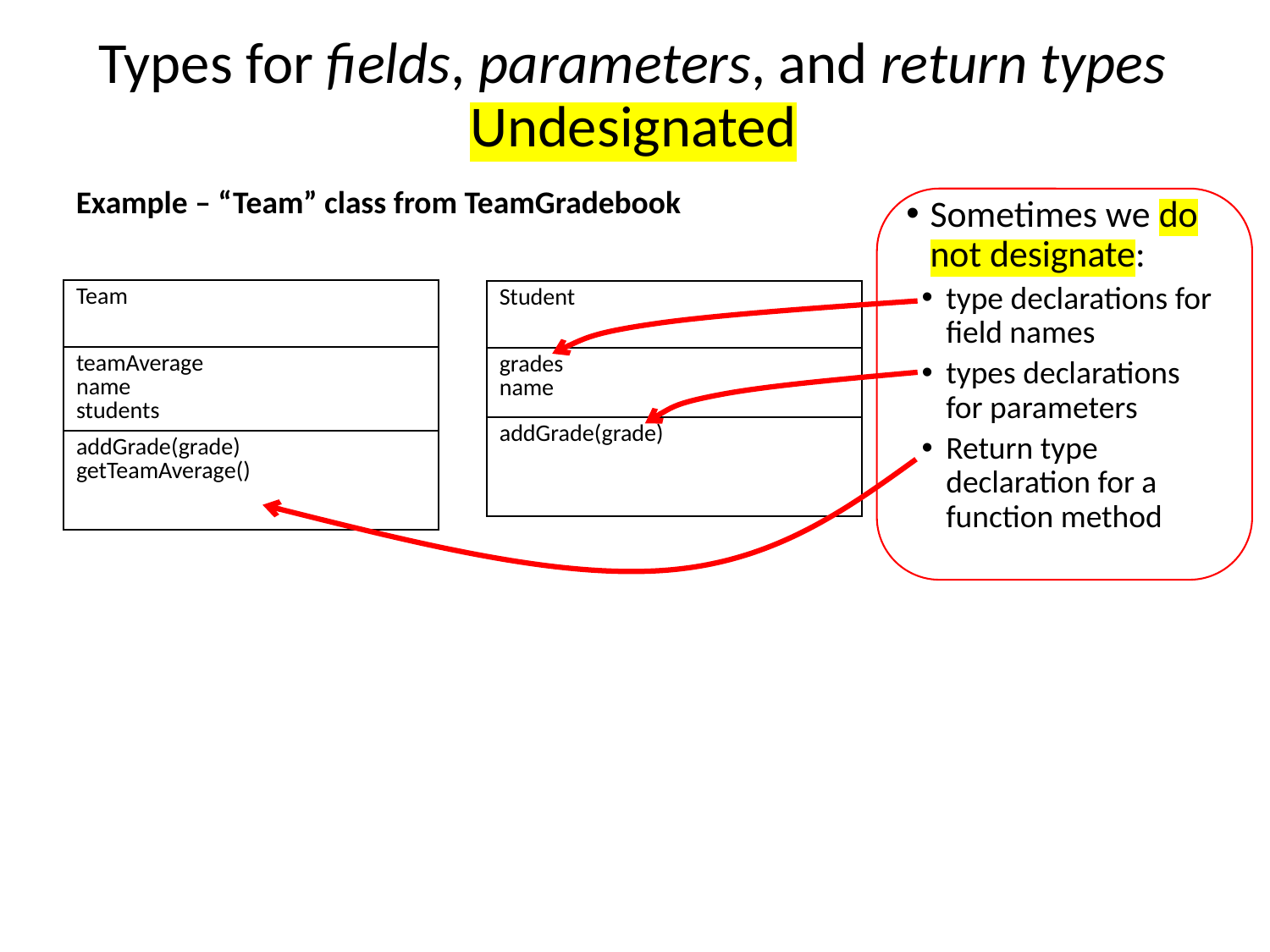

Types for fields, parameters, and return types
Undesignated
Example – “Team” class from TeamGradebook

Sometimes we do not designate:
type declarations for field names
types declarations for parameters
Return type declaration for a function method
| Team |
| --- |
| teamAverage name students |
| addGrade(grade) getTeamAverage() |
| Student |
| --- |
| grades name |
| addGrade(grade) |